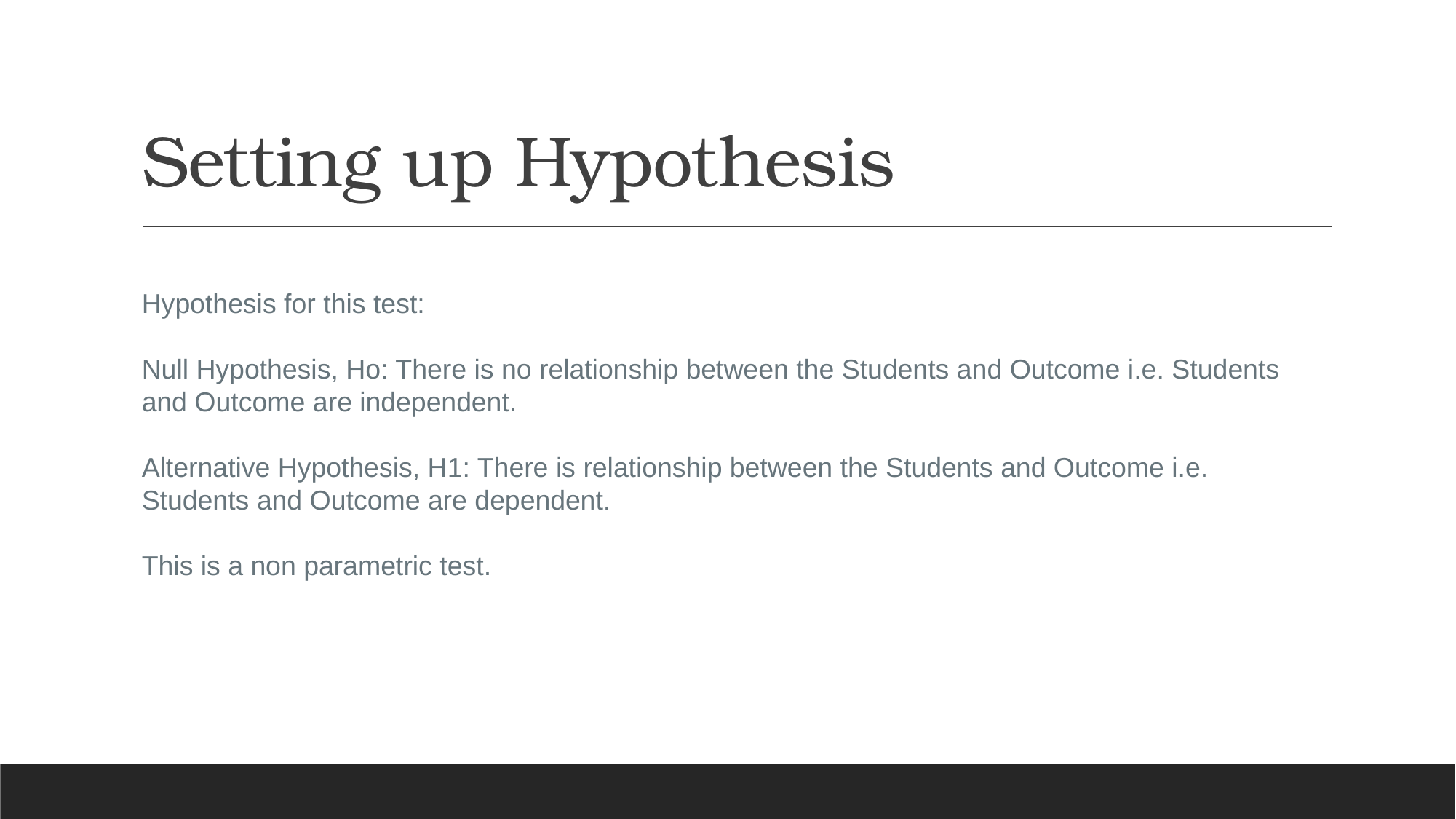

# Setting up Hypothesis
Hypothesis for this test:

Null Hypothesis, Ho: There is no relationship between the Students and Outcome i.e. Students and Outcome are independent.

Alternative Hypothesis, H1: There is relationship between the Students and Outcome i.e. Students and Outcome are dependent.

This is a non parametric test.